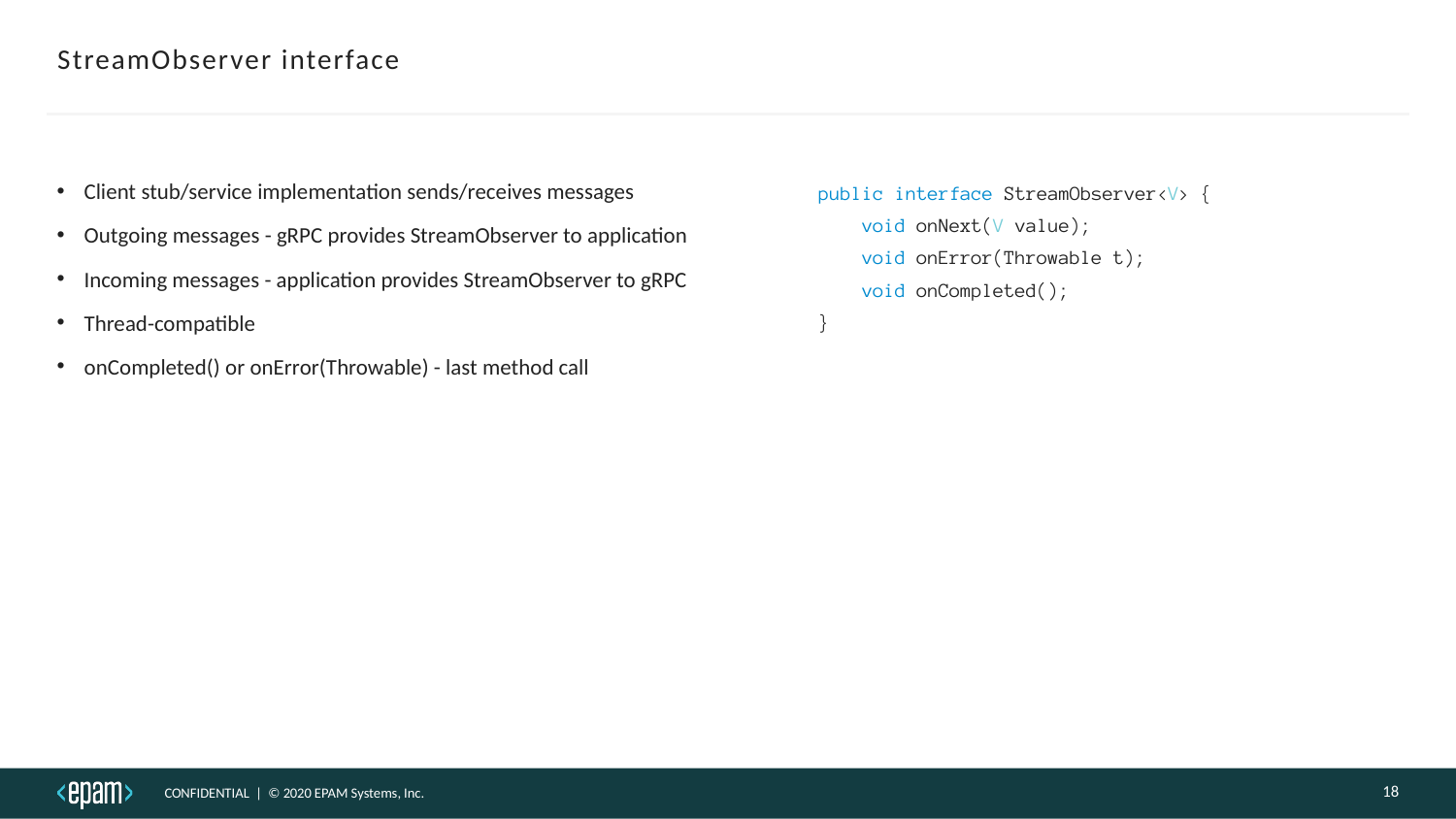

# StreamObserver interface
Client stub/service implementation sends/receives messages
Outgoing messages - gRPC provides StreamObserver to application
Incoming messages - application provides StreamObserver to gRPC
Thread-compatible
onCompleted() or onError(Throwable) - last method call
public interface StreamObserver<V> {
    void onNext(V value);
    void onError(Throwable t);
    void onCompleted();
}

18